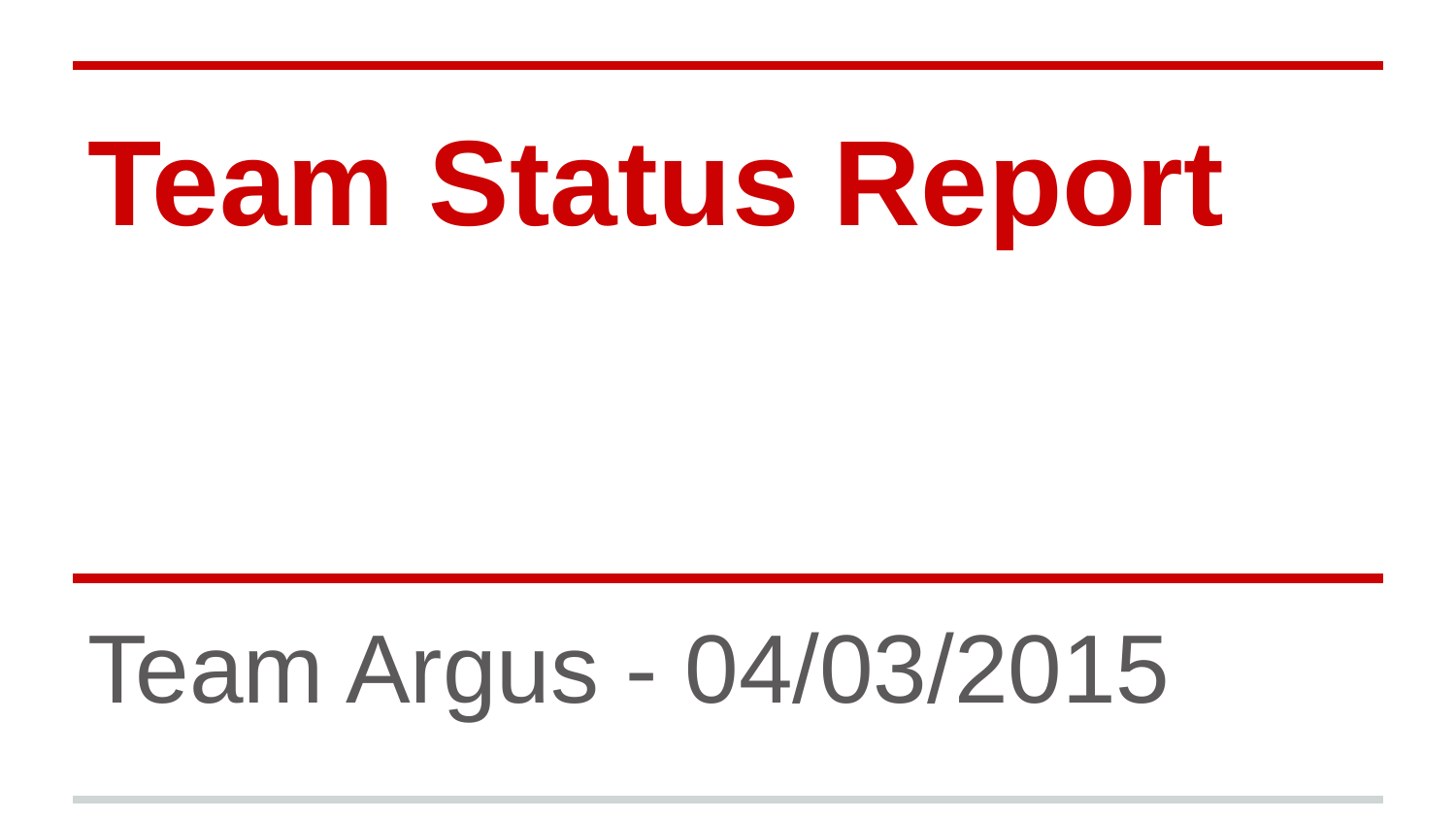

# Team Status Report
Team Argus - 04/03/2015